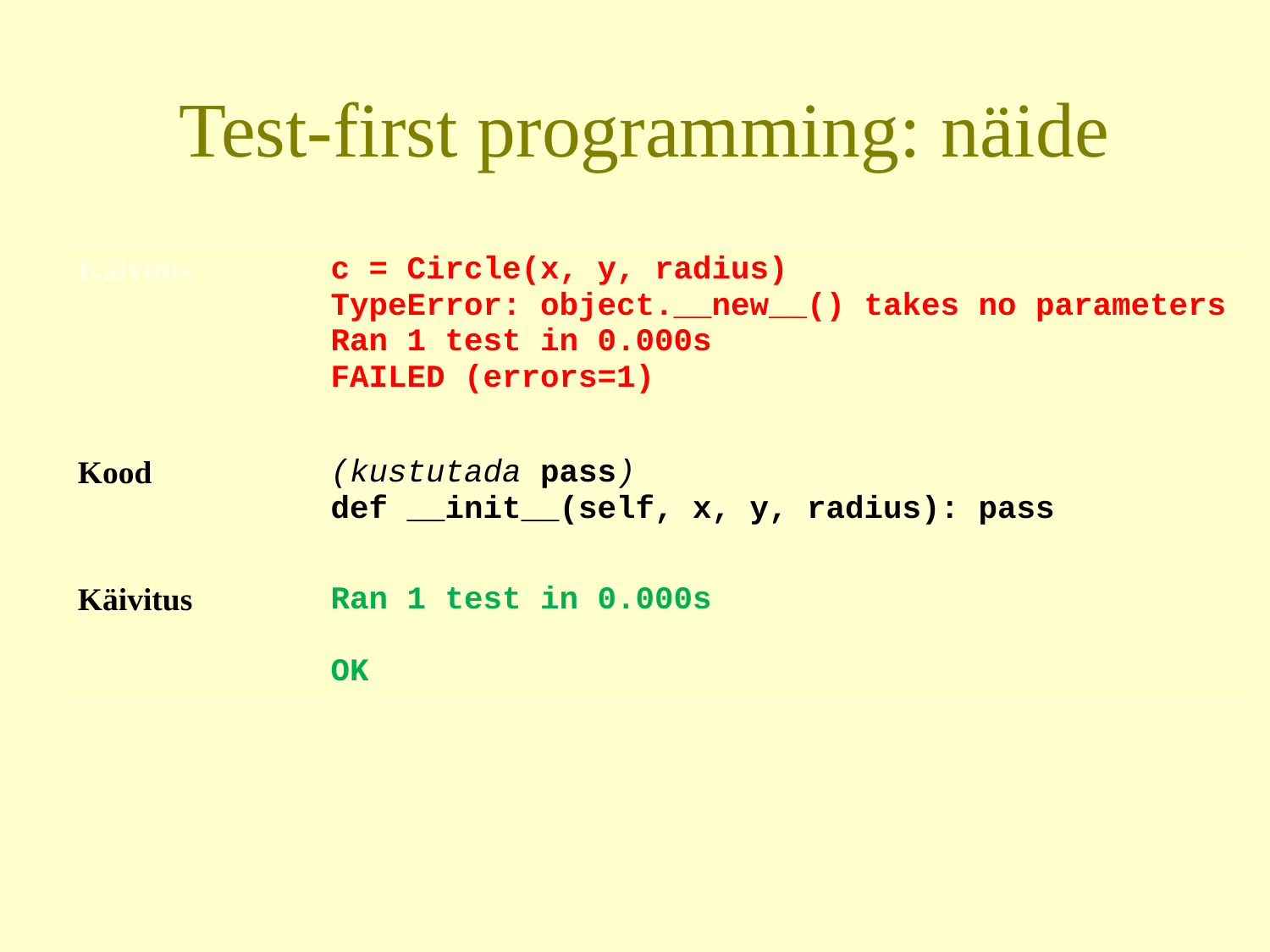

# Test-first programming: näide
| Käivitus | c = Circle(x, y, radius) TypeError: object.\_\_new\_\_() takes no parameters Ran 1 test in 0.000s FAILED (errors=1) |
| --- | --- |
| Kood | (kustutada pass) def \_\_init\_\_(self, x, y, radius): pass |
| Käivitus | Ran 1 test in 0.000s OK |